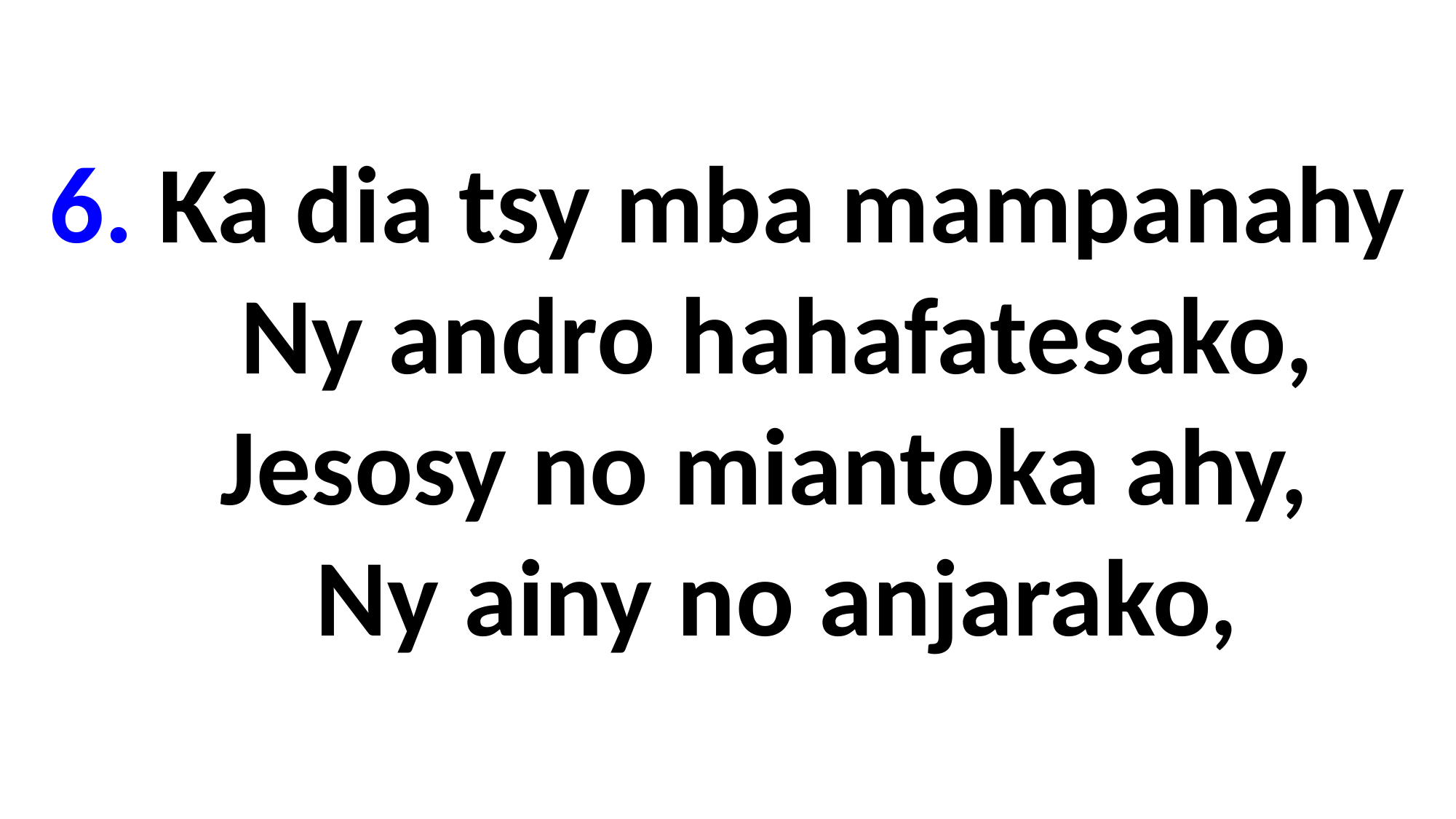

6. Ka dia tsy mba mampanahy
    Ny andro hahafatesako,
   Jesosy no miantoka ahy,
    Ny ainy no anjarako,